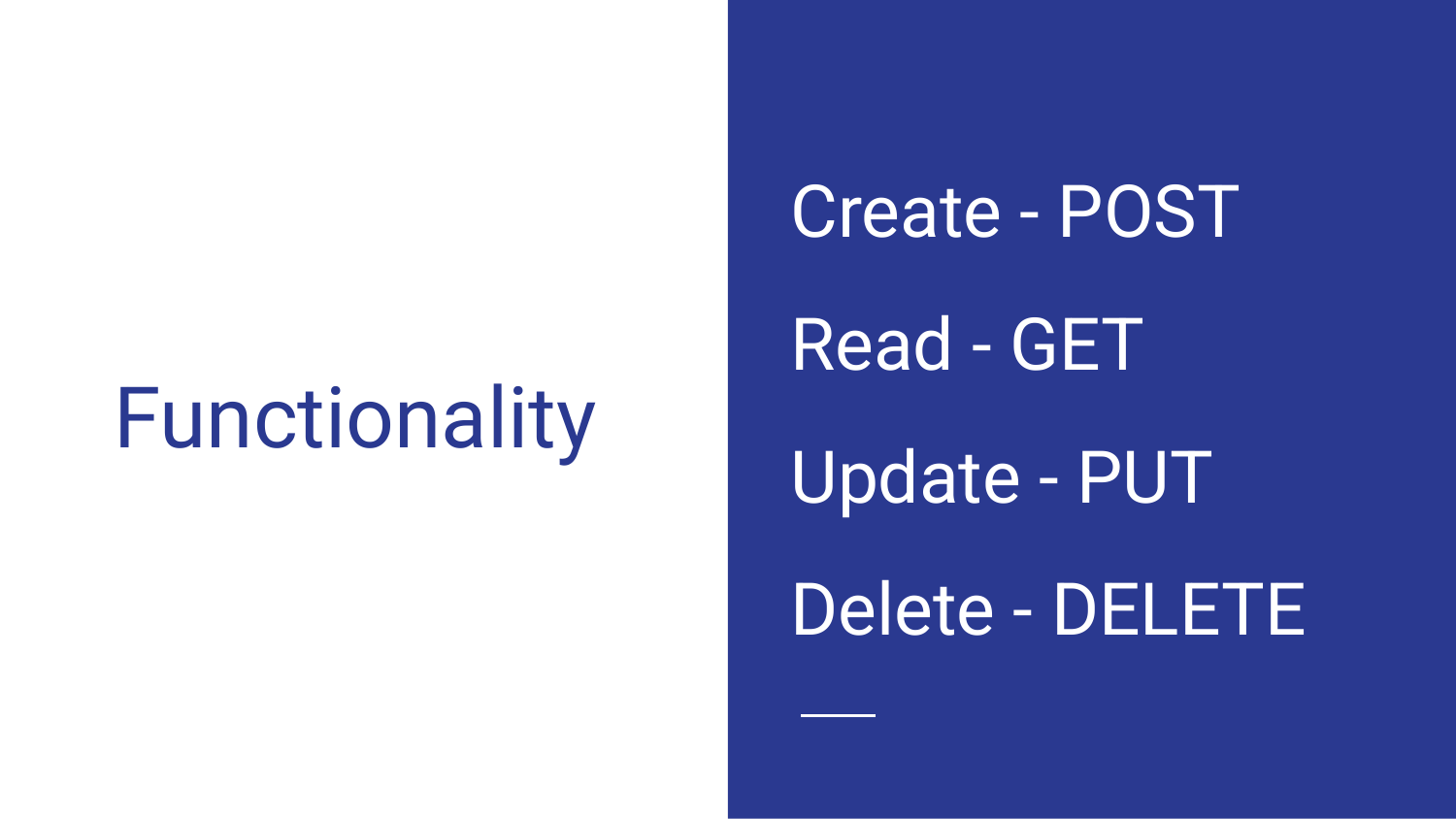

Create - POST
Read - GET
Update - PUT
Delete - DELETE

# Functionality